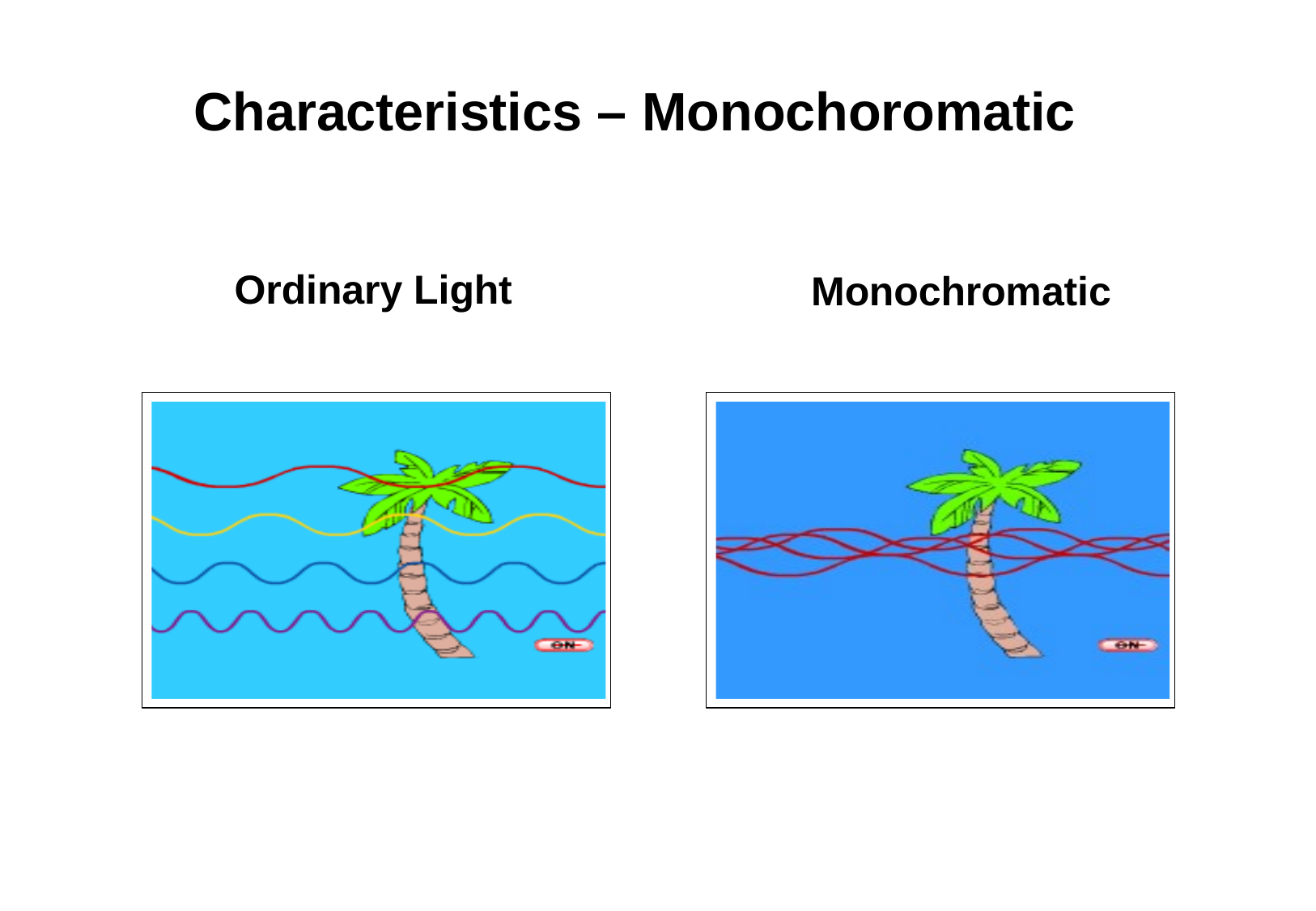

# Characteristics – Monochoromatic
Ordinary Light
Monochromatic